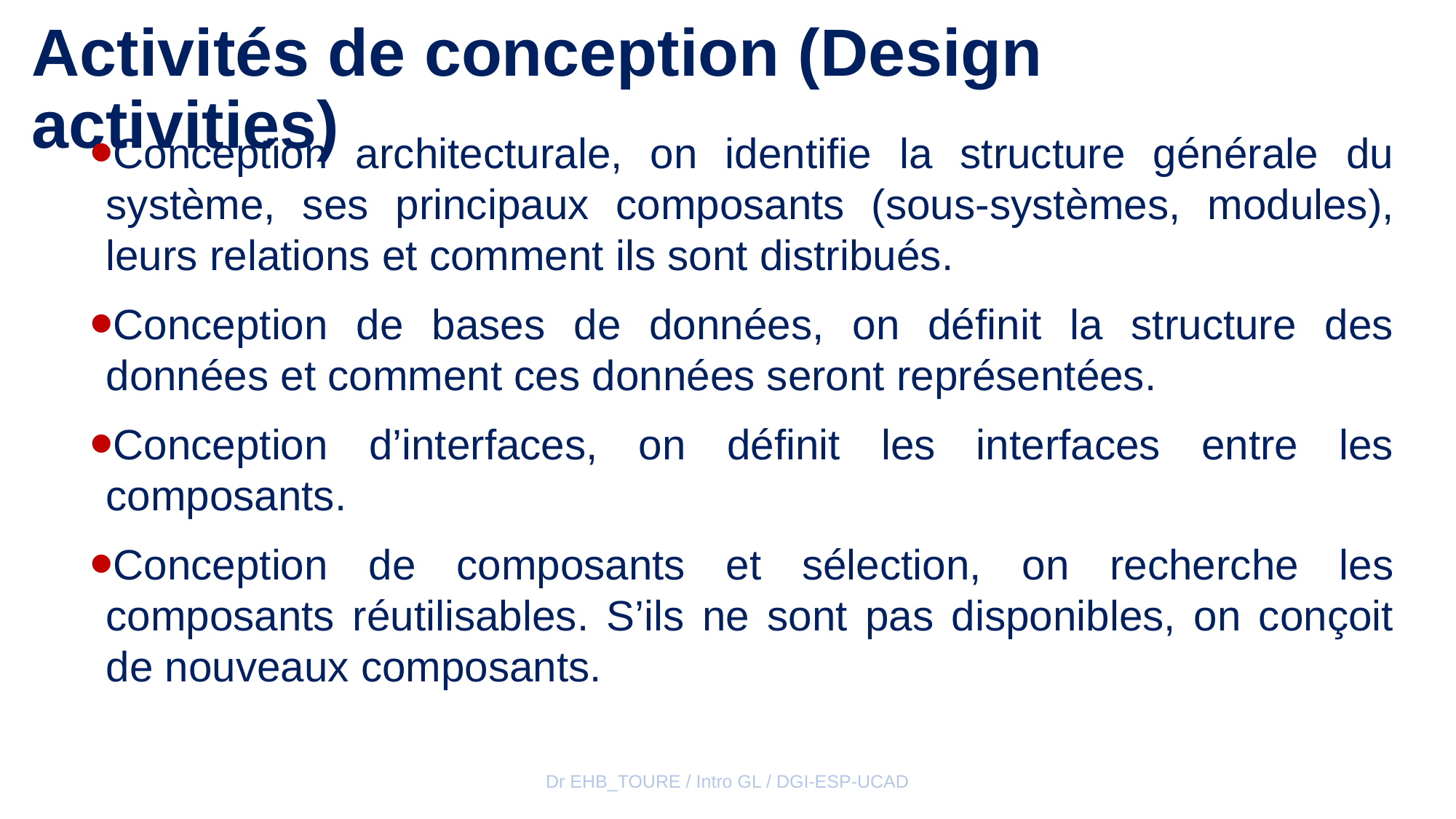

Activités de conception (Design activities)

Conception architecturale, on identifie la structure générale du système, ses principaux composants (sous-systèmes, modules), leurs relations et comment ils sont distribués.
Conception de bases de données, on définit la structure des données et comment ces données seront représentées.
Conception d’interfaces, on définit les interfaces entre les composants.
Conception de composants et sélection, on recherche les composants réutilisables. S’ils ne sont pas disponibles, on conçoit de nouveaux composants.
Dr EHB_TOURE / Intro GL / DGI-ESP-UCAD